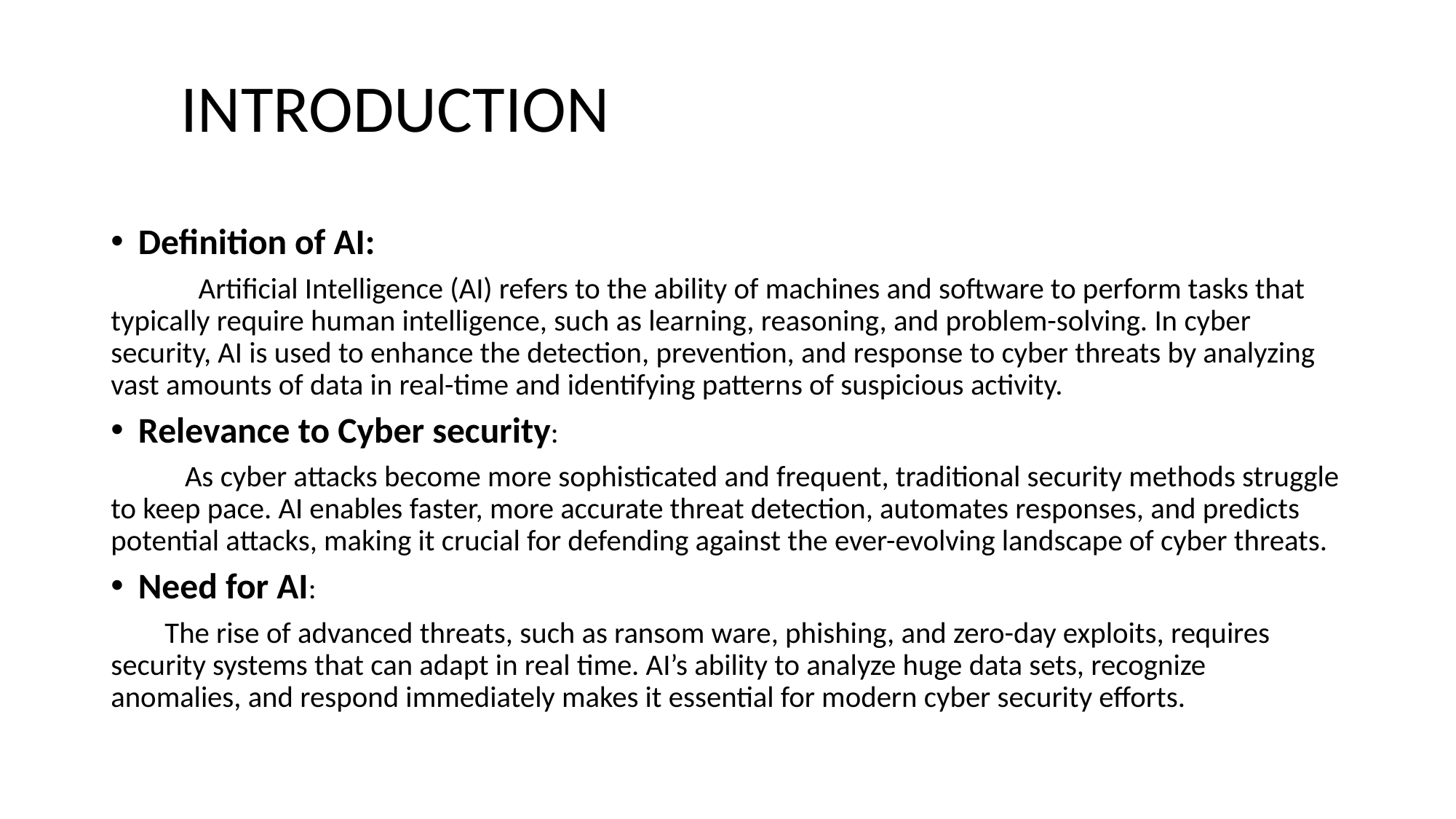

# INTRODUCTION
Definition of AI:
             Artificial Intelligence (AI) refers to the ability of machines and software to perform tasks that typically require human intelligence, such as learning, reasoning, and problem-solving. In cyber security, AI is used to enhance the detection, prevention, and response to cyber threats by analyzing vast amounts of data in real-time and identifying patterns of suspicious activity.
Relevance to Cyber security:
           As cyber attacks become more sophisticated and frequent, traditional security methods struggle to keep pace. AI enables faster, more accurate threat detection, automates responses, and predicts potential attacks, making it crucial for defending against the ever-evolving landscape of cyber threats.
Need for AI:
        The rise of advanced threats, such as ransom ware, phishing, and zero-day exploits, requires security systems that can adapt in real time. AI’s ability to analyze huge data sets, recognize anomalies, and respond immediately makes it essential for modern cyber security efforts.